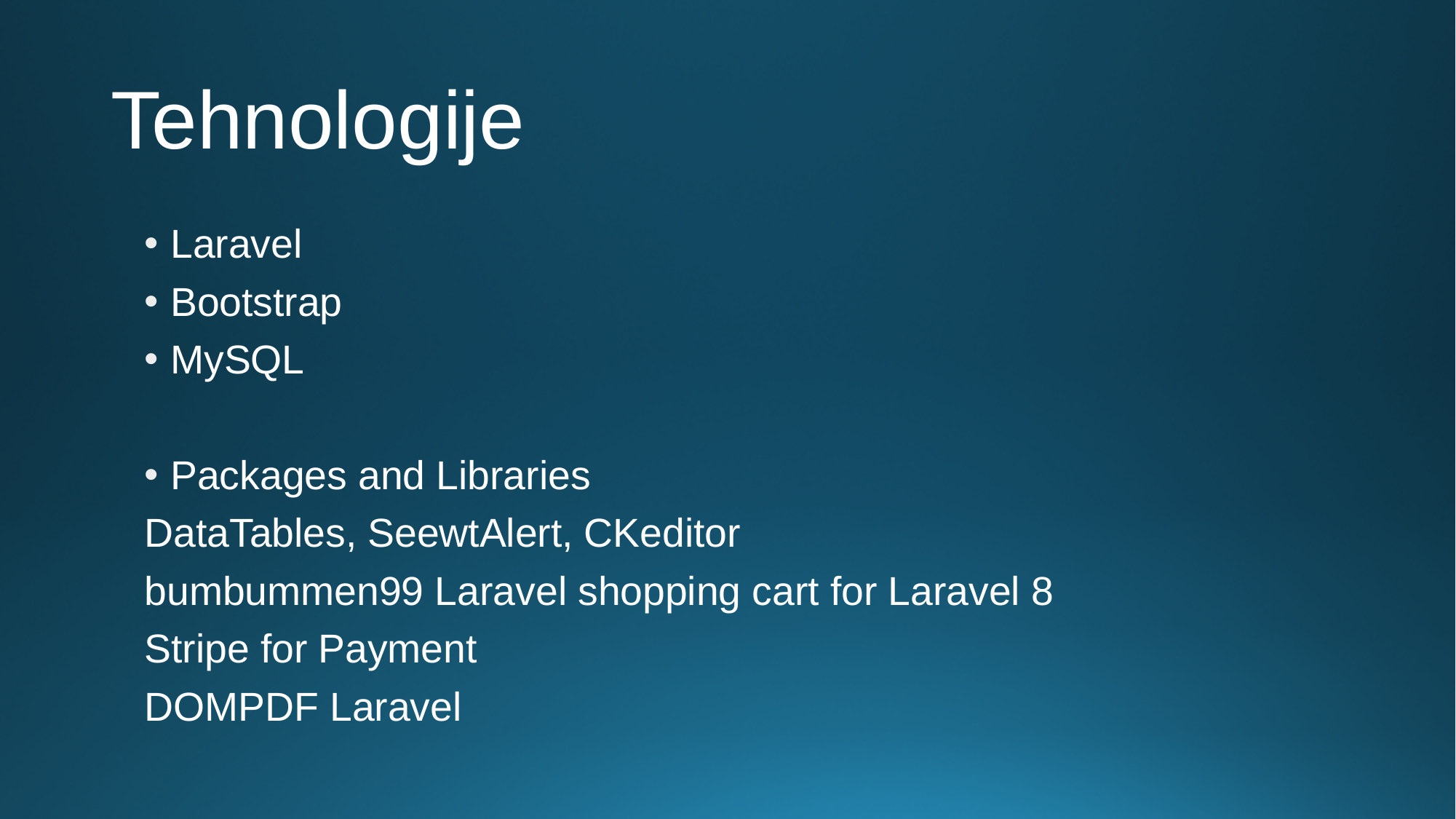

# Tehnologije
Laravel
Bootstrap
MySQL

Packages and Libraries
DataTables, SeewtAlert, CKeditor
bumbummen99 Laravel shopping cart for Laravel 8
Stripe for Payment
DOMPDF Laravel